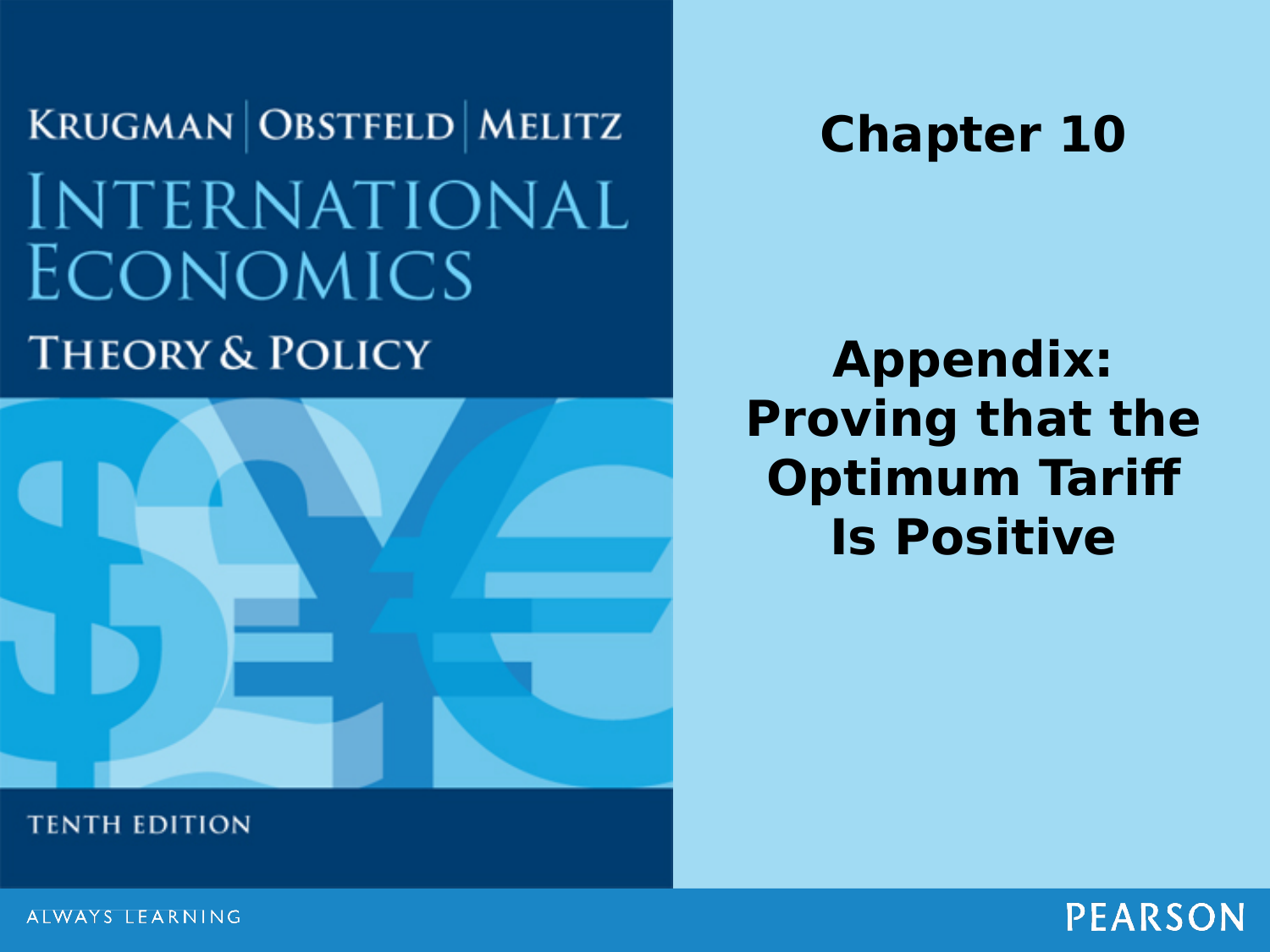

Chapter 10
Appendix: Proving that the Optimum Tariff Is Positive